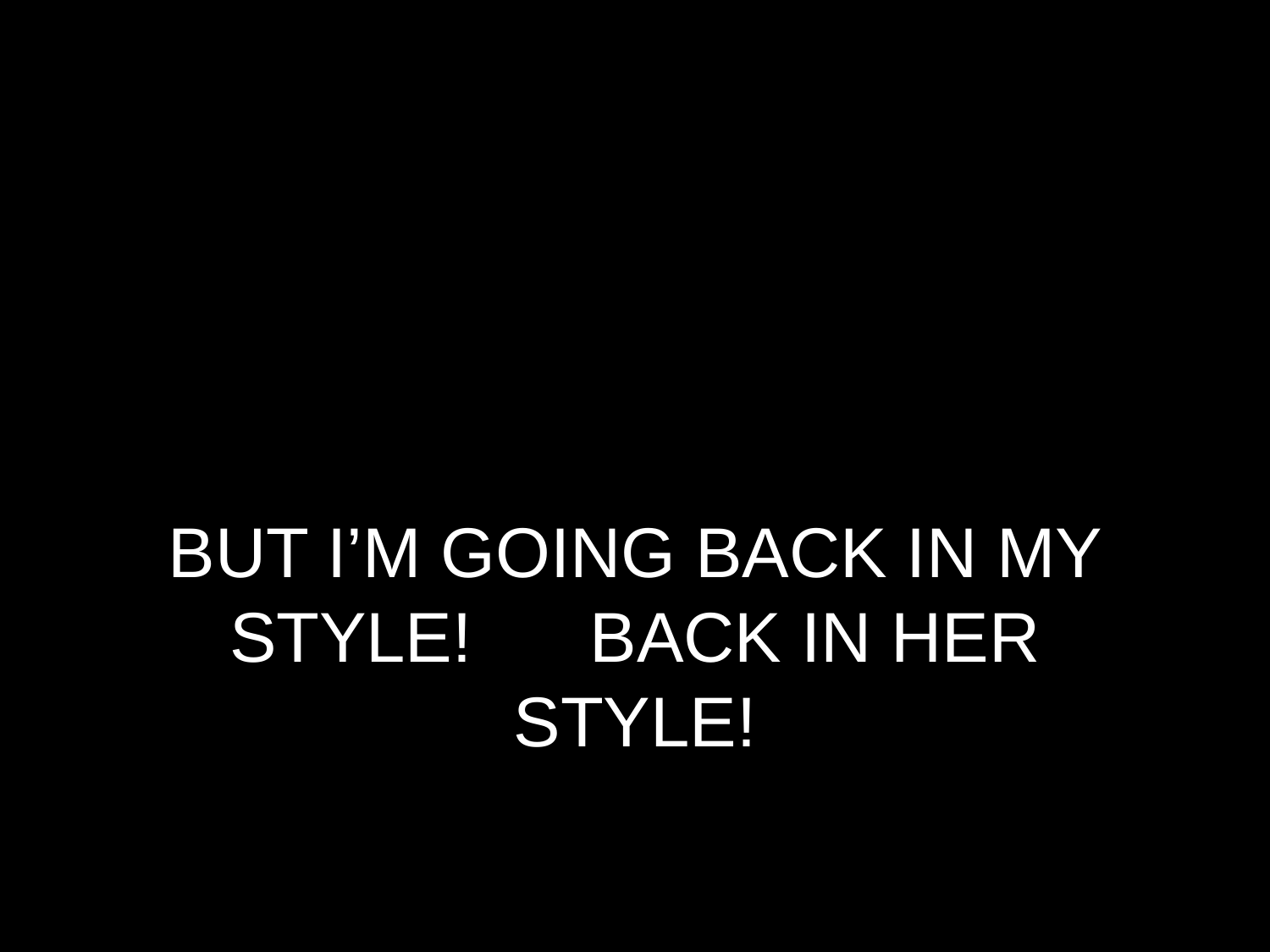

# BUT I’M GOING BACK IN MY STYLE!      BACK IN HER STYLE!